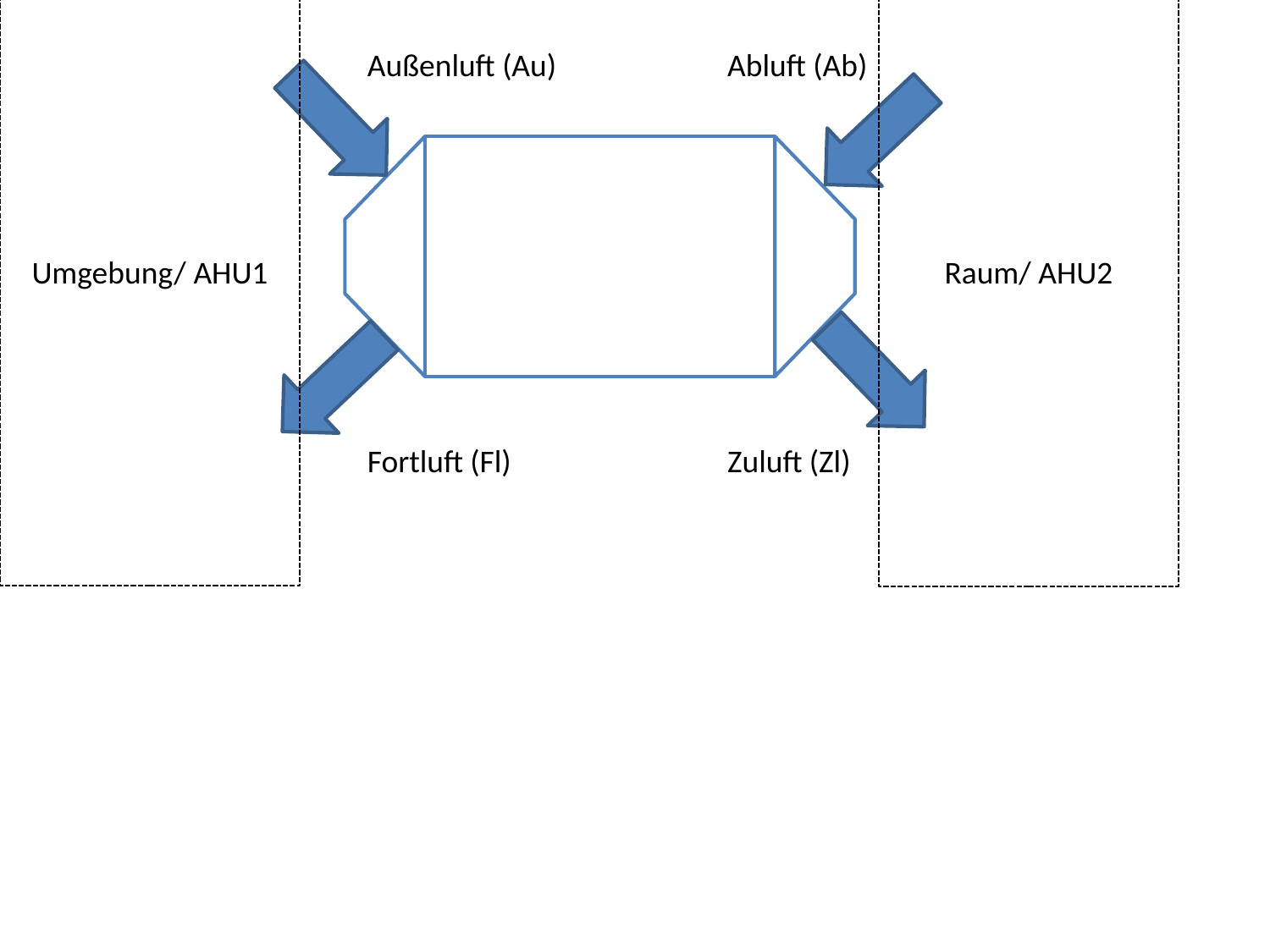

Umgebung/ AHU1
Raum/ AHU2
Außenluft (Au)
Abluft (Ab)

Fortluft (Fl)
Zuluft (Zl)